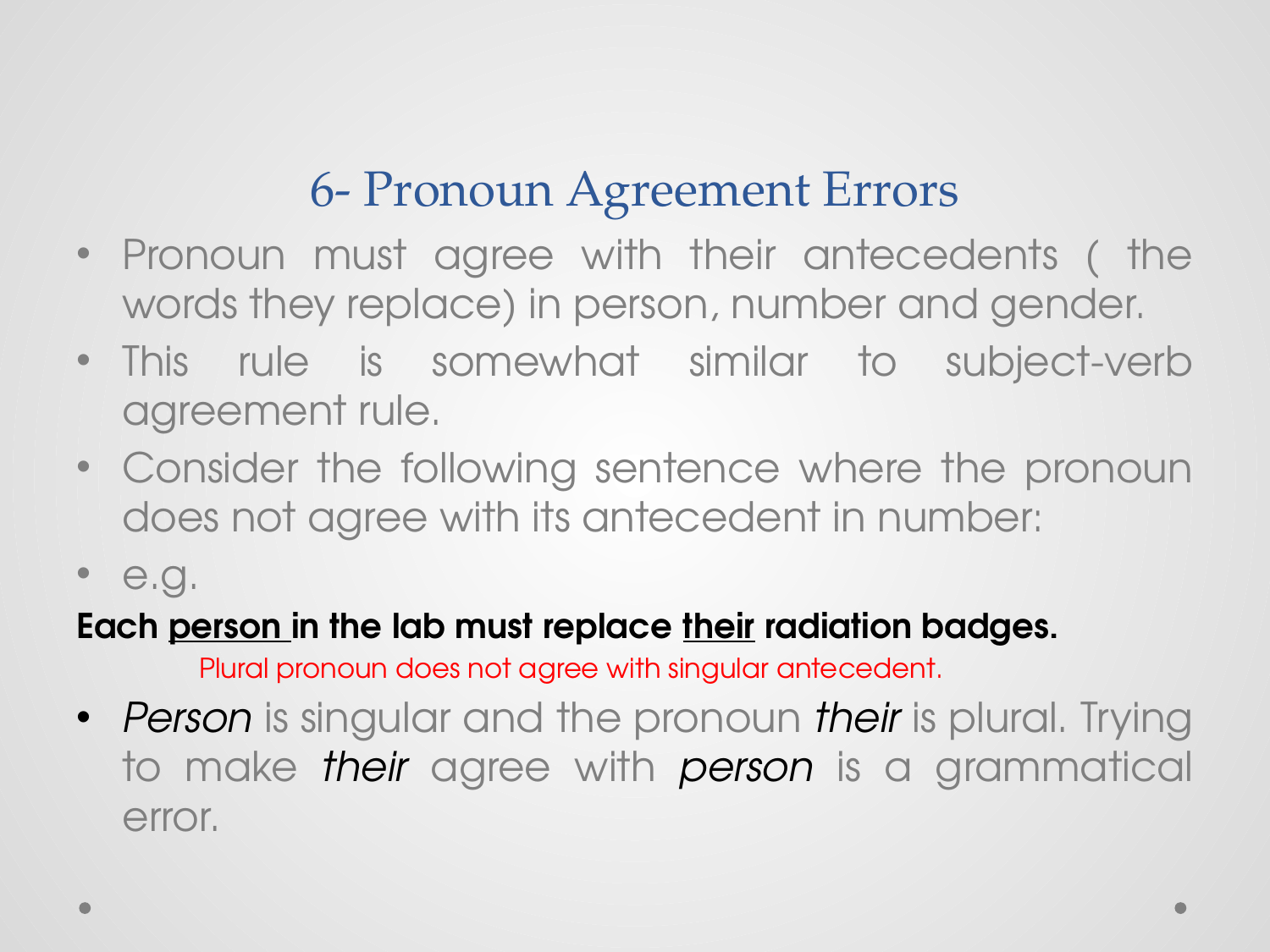

# 6- Pronoun Agreement Errors
Pronoun must agree with their antecedents ( the words they replace) in person, number and gender.
This rule is somewhat similar to subject-verb agreement rule.
Consider the following sentence where the pronoun does not agree with its antecedent in number:
e.g.
Each person in the lab must replace their radiation badges.
	Plural pronoun does not agree with singular antecedent.
Person is singular and the pronoun their is plural. Trying to make their agree with person is a grammatical error.